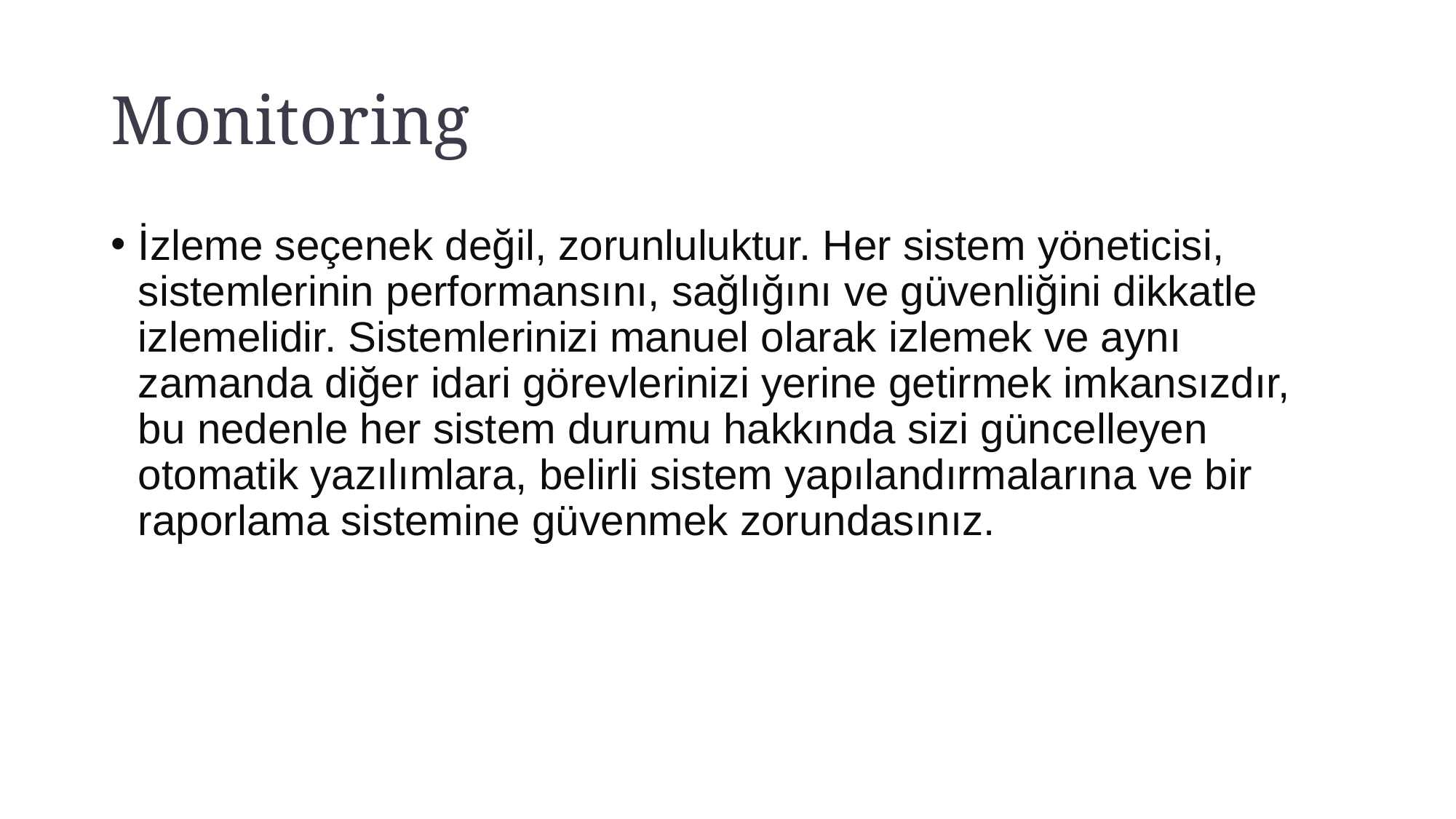

# Monitoring
İzleme seçenek değil, zorunluluktur. Her sistem yöneticisi, sistemlerinin performansını, sağlığını ve güvenliğini dikkatle izlemelidir. Sistemlerinizi manuel olarak izlemek ve aynı zamanda diğer idari görevlerinizi yerine getirmek imkansızdır, bu nedenle her sistem durumu hakkında sizi güncelleyen otomatik yazılımlara, belirli sistem yapılandırmalarına ve bir raporlama sistemine güvenmek zorundasınız.